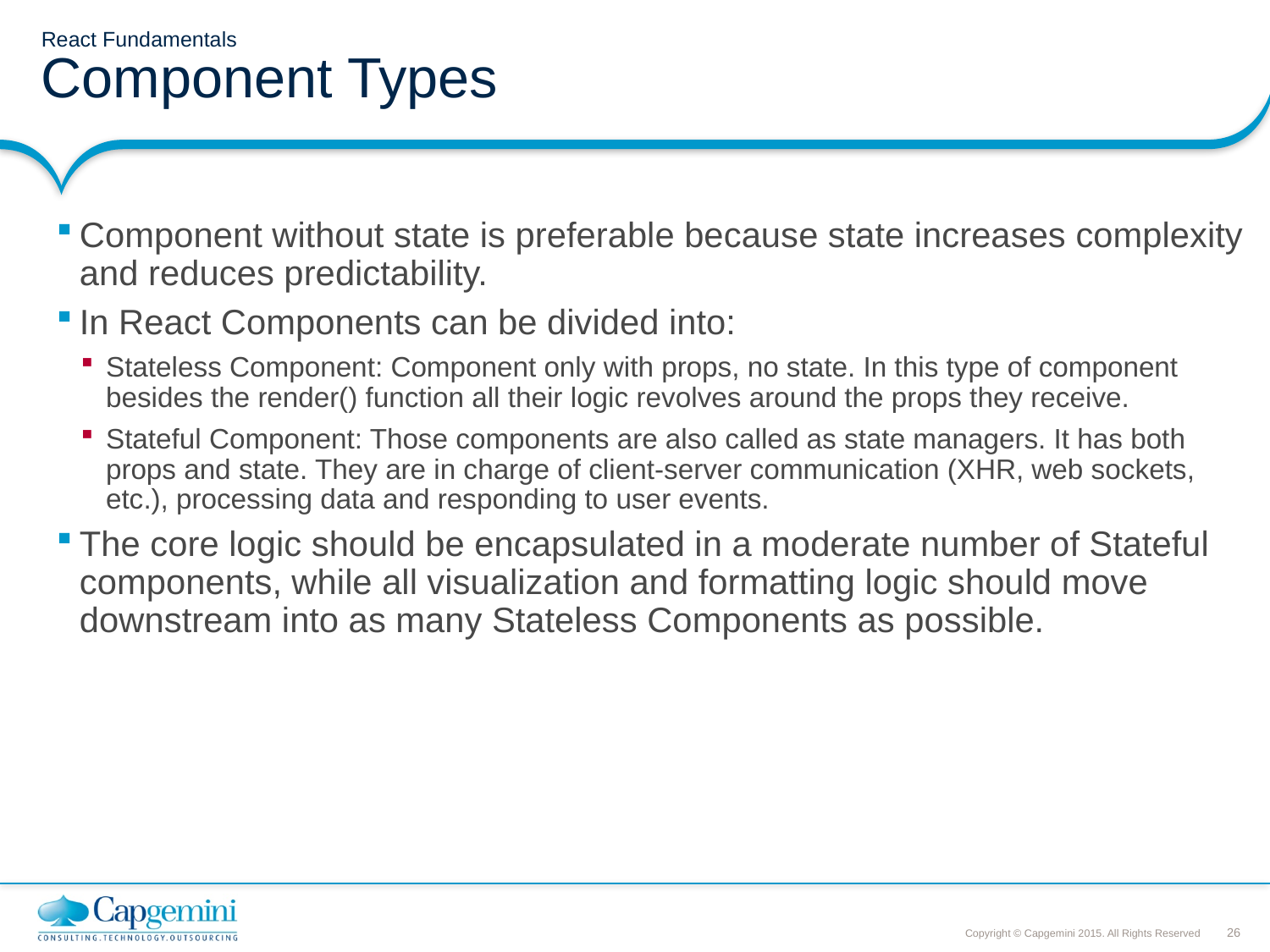

# React Fundamentals Component Types
Component without state is preferable because state increases complexity and reduces predictability.
In React Components can be divided into:
Stateless Component: Component only with props, no state. In this type of component besides the render() function all their logic revolves around the props they receive.
Stateful Component: Those components are also called as state managers. It has both props and state. They are in charge of client-server communication (XHR, web sockets, etc.), processing data and responding to user events.
The core logic should be encapsulated in a moderate number of Stateful components, while all visualization and formatting logic should move downstream into as many Stateless Components as possible.